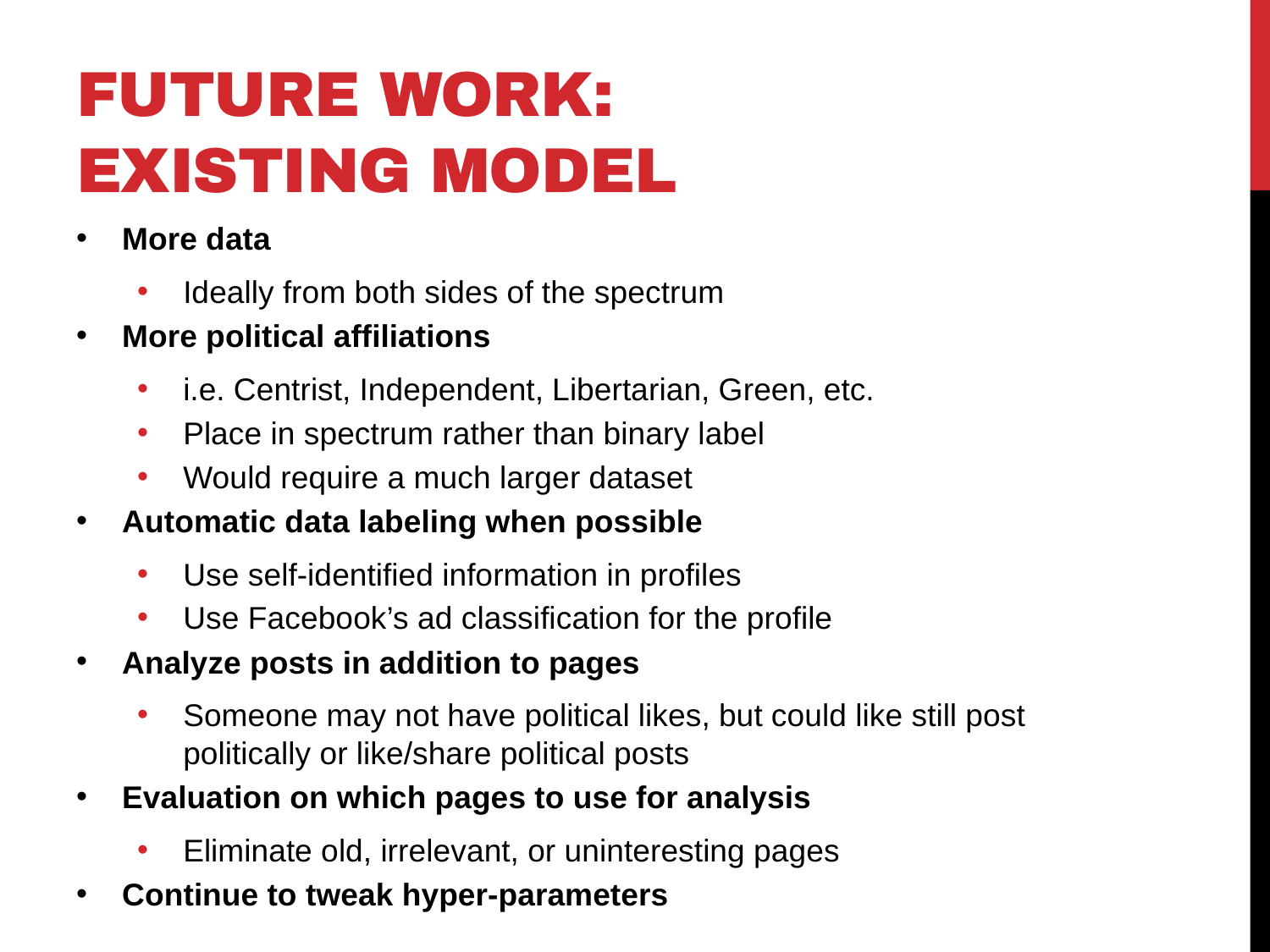

# Future work: Existing Model
More data
Ideally from both sides of the spectrum
More political affiliations
i.e. Centrist, Independent, Libertarian, Green, etc.
Place in spectrum rather than binary label
Would require a much larger dataset
Automatic data labeling when possible
Use self-identified information in profiles
Use Facebook’s ad classification for the profile
Analyze posts in addition to pages
Someone may not have political likes, but could like still post politically or like/share political posts
Evaluation on which pages to use for analysis
Eliminate old, irrelevant, or uninteresting pages
Continue to tweak hyper-parameters